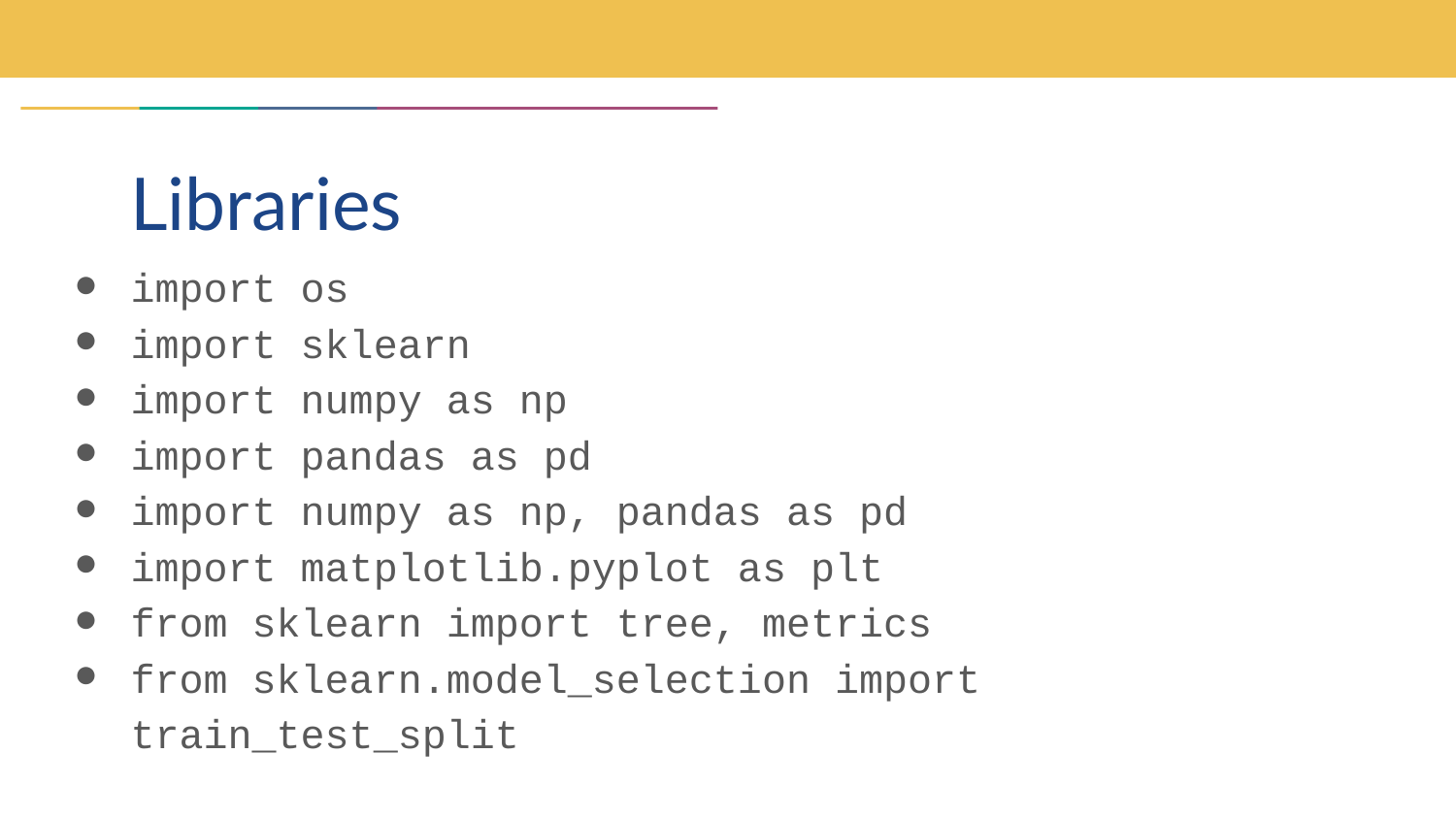

# Libraries
import os
import sklearn
import numpy as np
import pandas as pd
import numpy as np, pandas as pd
import matplotlib.pyplot as plt
from sklearn import tree, metrics
from sklearn.model_selection import train_test_split